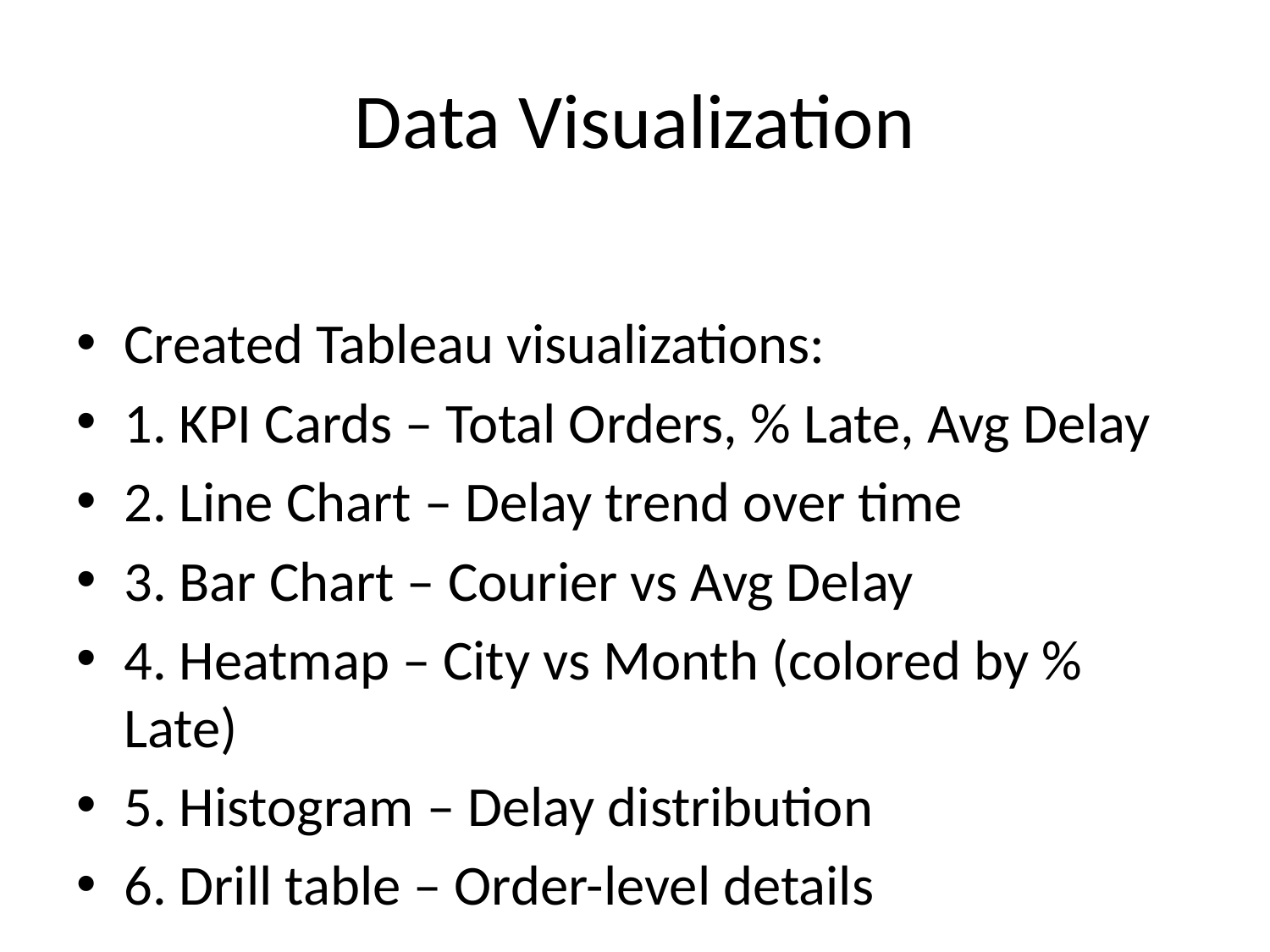

# Data Visualization

Created Tableau visualizations:
1. KPI Cards – Total Orders, % Late, Avg Delay
2. Line Chart – Delay trend over time
3. Bar Chart – Courier vs Avg Delay
4. Heatmap – City vs Month (colored by % Late)
5. Histogram – Delay distribution
6. Drill table – Order-level details